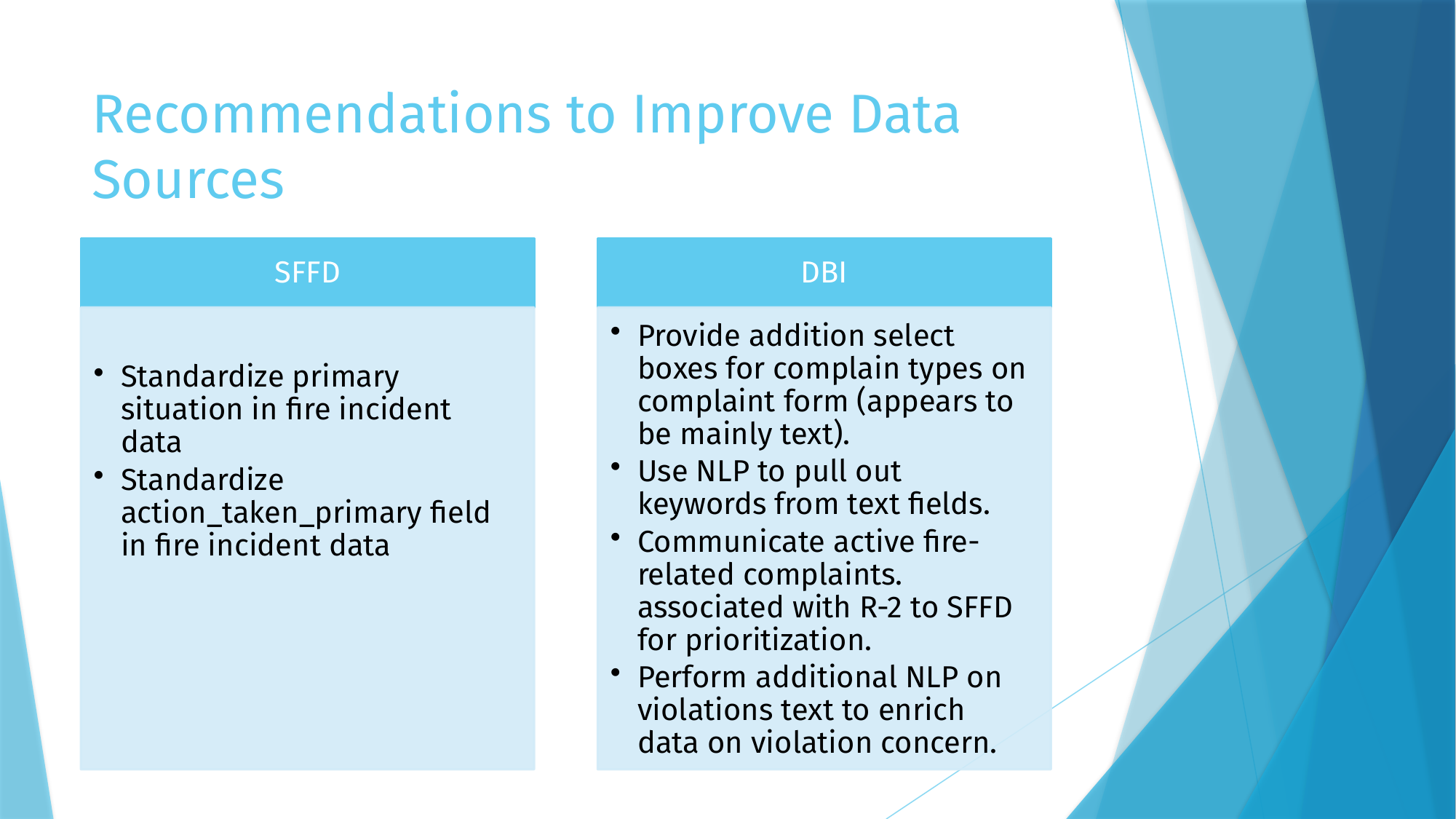

# Recommendations to Improve Data Sources
SFFD

Standardize primary situation in fire incident data
Standardize action_taken_primary field in fire incident data
DBI
Provide addition select boxes for complain types on complaint form (appears to be mainly text).
Use NLP to pull out keywords from text fields.
Communicate active fire-related complaints. associated with R-2 to SFFD for prioritization.
Perform additional NLP on violations text to enrich data on violation concern.